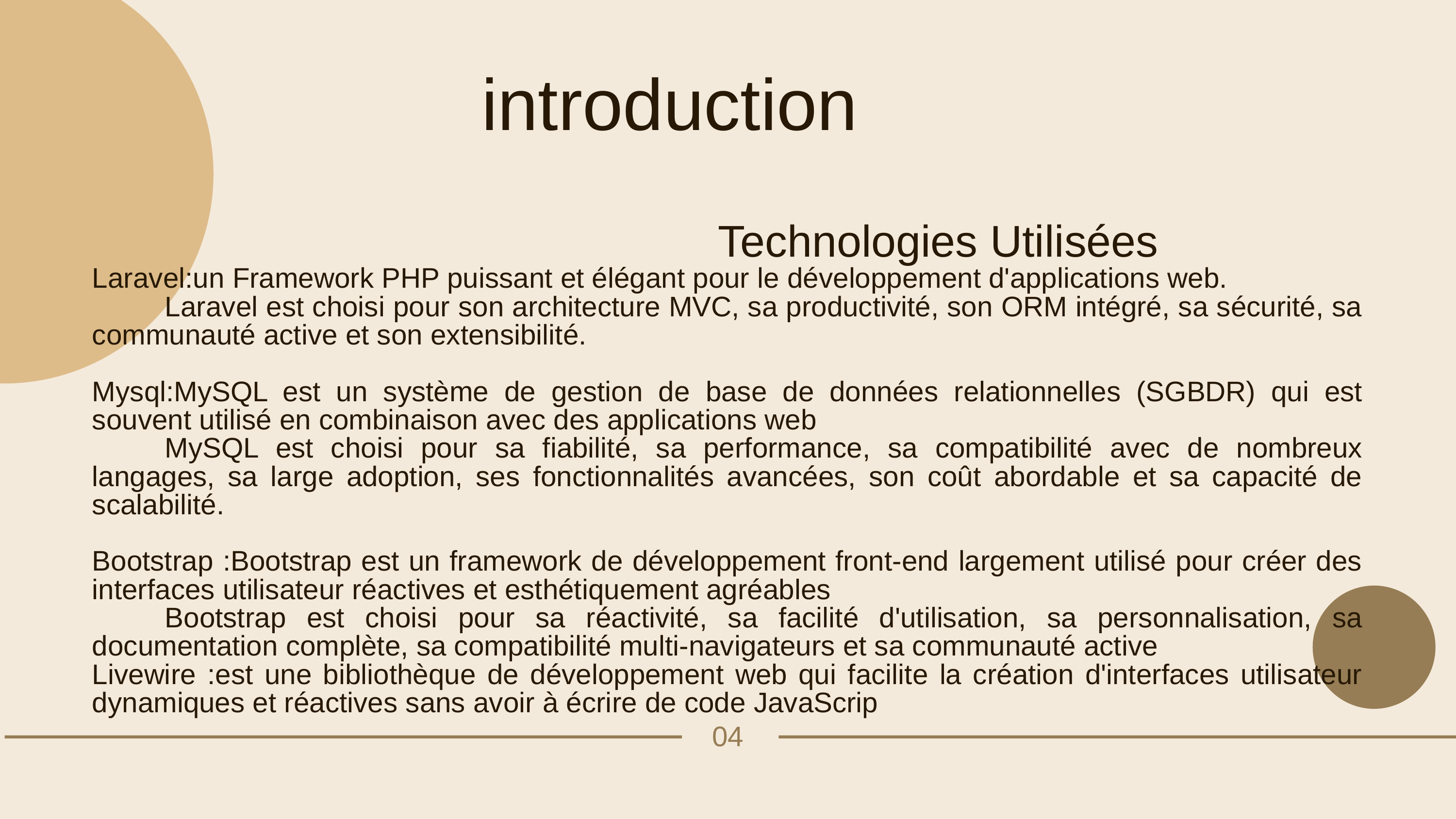

introduction
Technologies Utilisées

Laravel:un Framework PHP puissant et élégant pour le développement d'applications web.
	Laravel est choisi pour son architecture MVC, sa productivité, son ORM intégré, sa sécurité, sa communauté active et son extensibilité.

Mysql:MySQL est un système de gestion de base de données relationnelles (SGBDR) qui est souvent utilisé en combinaison avec des applications web
	MySQL est choisi pour sa fiabilité, sa performance, sa compatibilité avec de nombreux langages, sa large adoption, ses fonctionnalités avancées, son coût abordable et sa capacité de scalabilité.

Bootstrap :Bootstrap est un framework de développement front-end largement utilisé pour créer des interfaces utilisateur réactives et esthétiquement agréables
	Bootstrap est choisi pour sa réactivité, sa facilité d'utilisation, sa personnalisation, sa documentation complète, sa compatibilité multi-navigateurs et sa communauté active
Livewire :est une bibliothèque de développement web qui facilite la création d'interfaces utilisateur dynamiques et réactives sans avoir à écrire de code JavaScrip

04